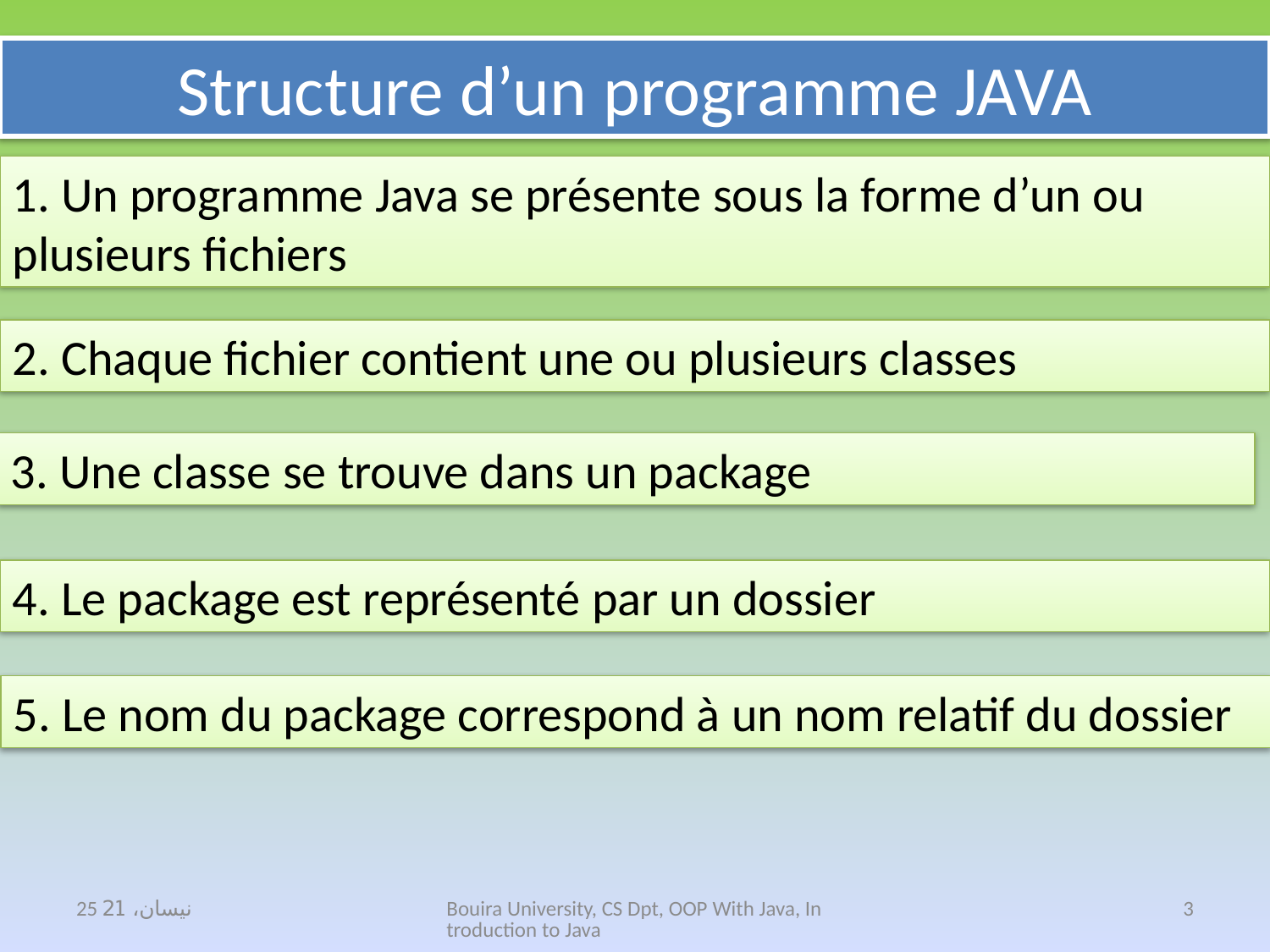

# Structure d’un programme JAVA
1. Un programme Java se présente sous la forme d’un ou plusieurs fichiers
2. Chaque fichier contient une ou plusieurs classes
3. Une classe se trouve dans un package
4. Le package est représenté par un dossier
5. Le nom du package correspond à un nom relatif du dossier
25 نيسان، 21
Bouira University, CS Dpt, OOP With Java, Introduction to Java
3